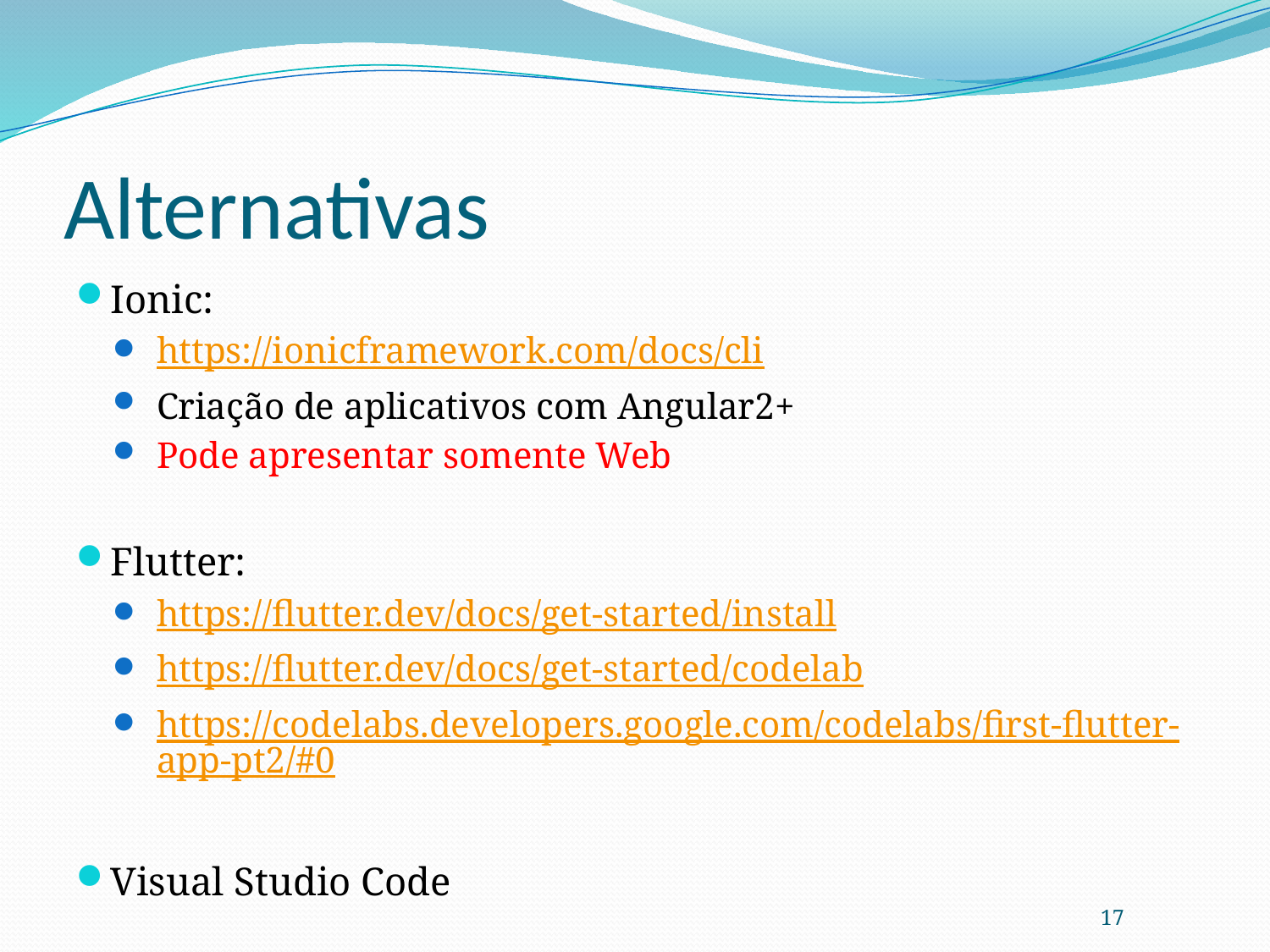

# Alternativas
Ionic:
https://ionicframework.com/docs/cli
Criação de aplicativos com Angular2+
Pode apresentar somente Web

Flutter:
https://flutter.dev/docs/get-started/install
https://flutter.dev/docs/get-started/codelab
https://codelabs.developers.google.com/codelabs/first-flutter-app-pt2/#0

Visual Studio Code
17